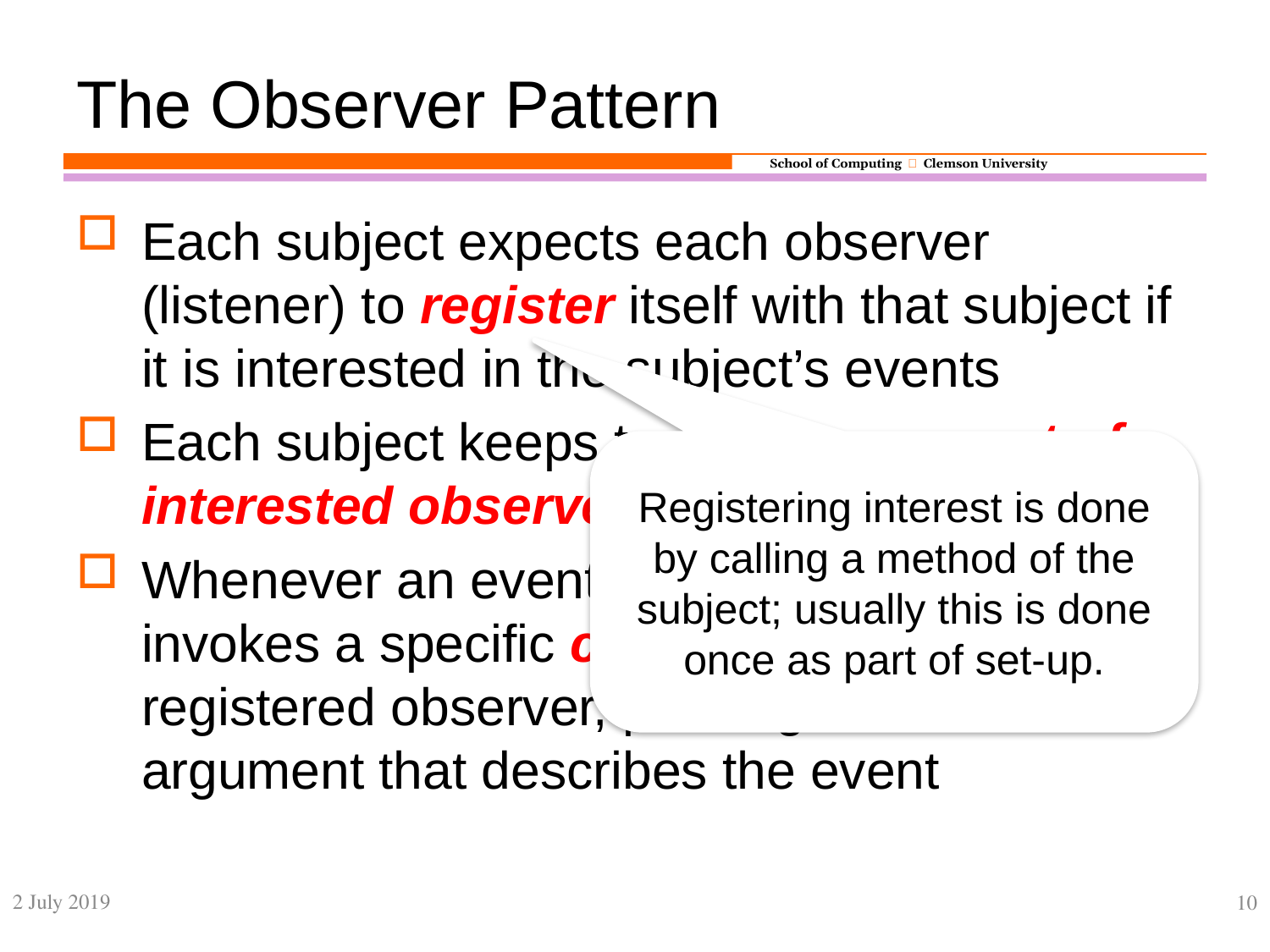

# The Observer Pattern
Each subject expects each observer (listener) to register itself with that subject if it is interested in the subject’s events
Each subject keeps track of its own set of interested observers
Whenever an event occurs, the subject invokes a specific callback method for each registered observer, passing an event argument that describes the event
Registering interest is done by calling a method of the subject; usually this is done once as part of set-up.
2 July 2019
10